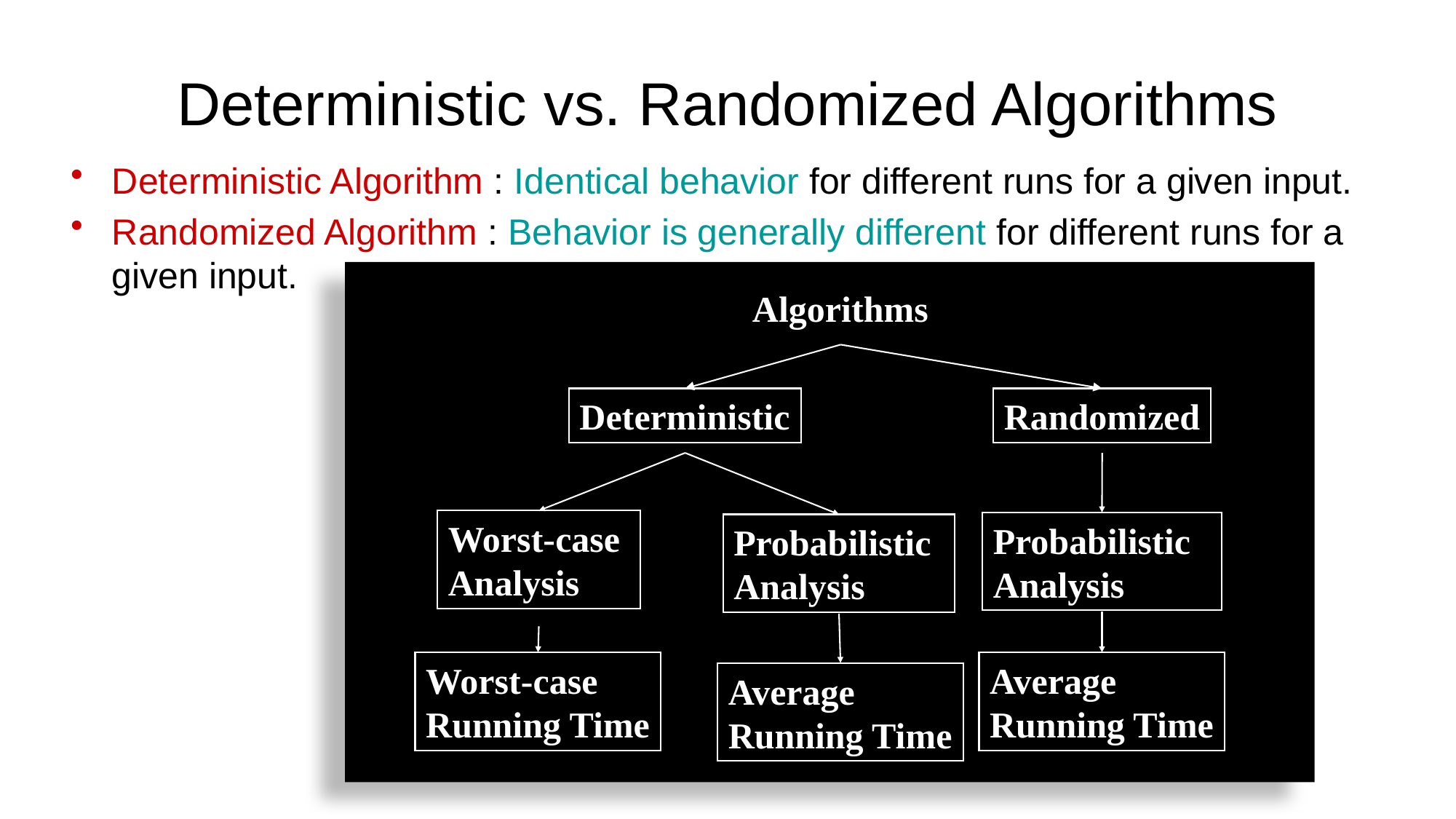

# Deterministic vs. Randomized Algorithms
Deterministic Algorithm : Identical behavior for different runs for a given input.
Randomized Algorithm : Behavior is generally different for different runs for a given input.

Algorithms
Deterministic
Randomized
Worst-case
Analysis
Worst-case
Running Time
Probabilistic
Analysis
Average
Running Time
Probabilistic
Analysis
Average
Running Time